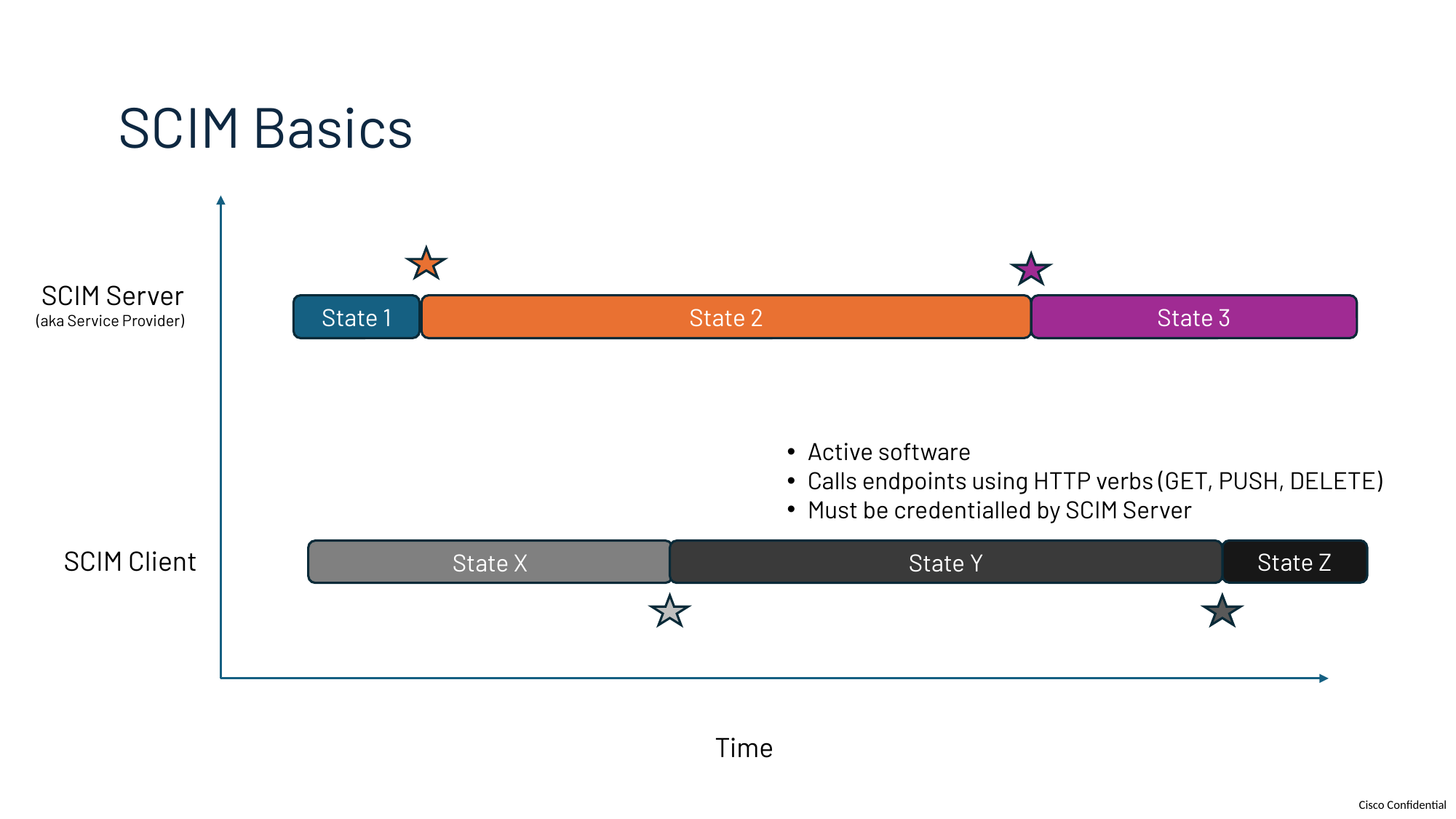

SCIM Basics

SCIM Server
(aka Service Provider)
State 1
State 2
State 3
Active software
Calls endpoints using HTTP verbs (GET, PUSH, DELETE)
Must be credentialled by SCIM Server
SCIM Client
State Z
State X
State Y

Time